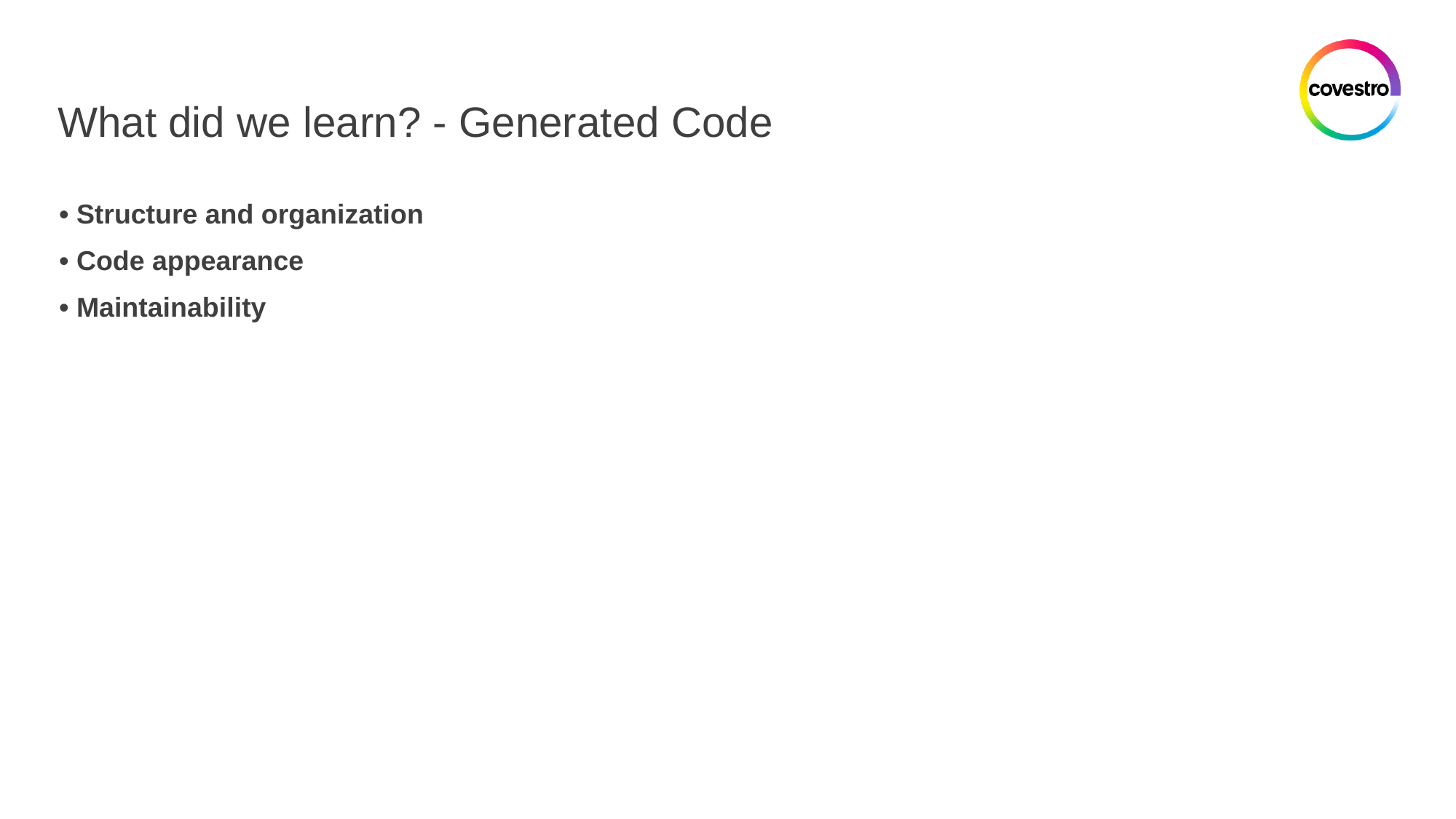

# What did we learn? - Generated Code
• Structure and organization
• Code appearance
• Maintainability